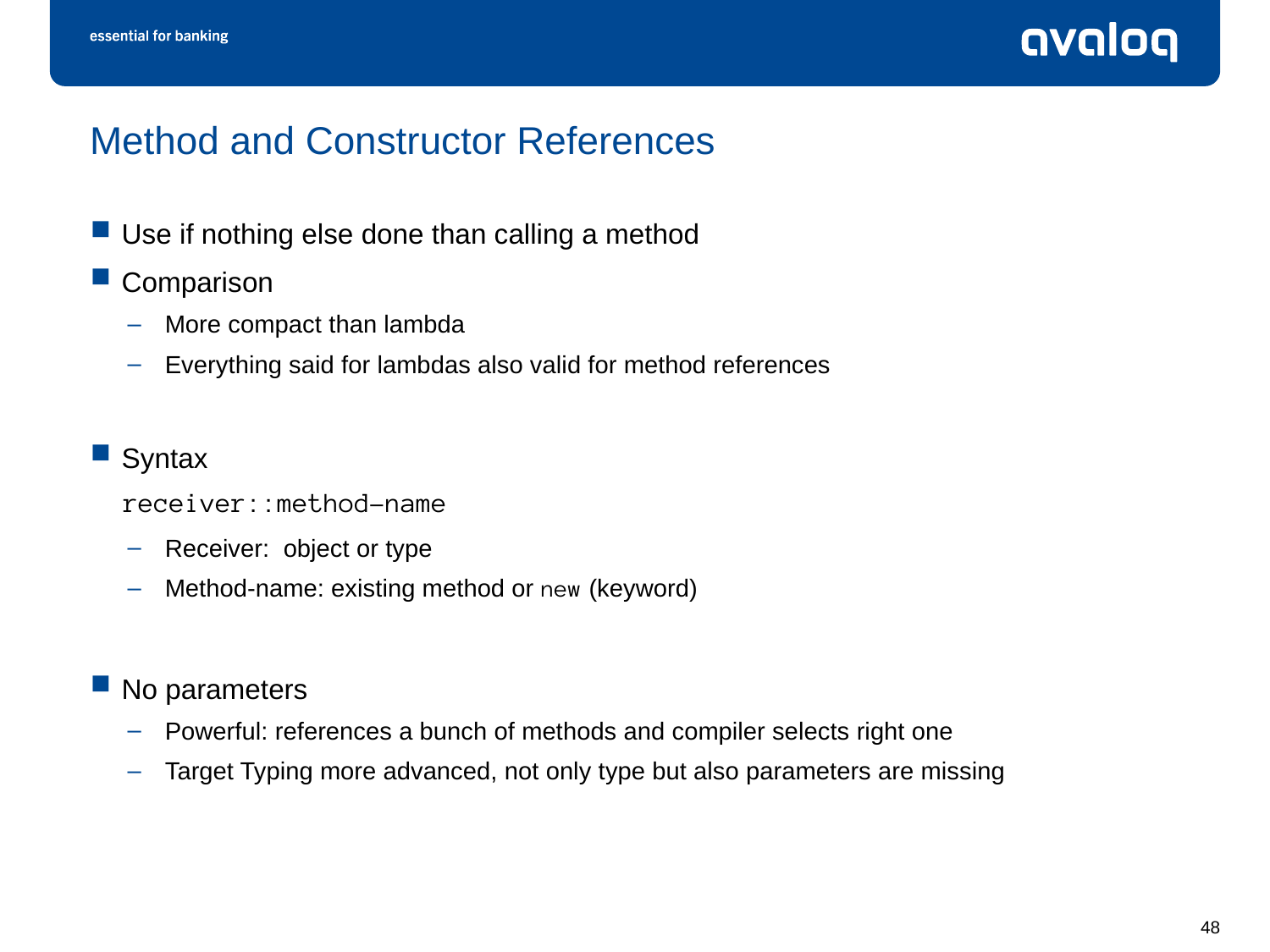

# Method and Constructor References
Use if nothing else done than calling a method
Comparison
More compact than lambda
Everything said for lambdas also valid for method references

Syntax

Receiver:  object or type
Method-name: existing method or new (keyword)

No parameters
Powerful: references a bunch of methods and compiler selects right one
Target Typing more advanced, not only type but also parameters are missing

receiver::method-name
48